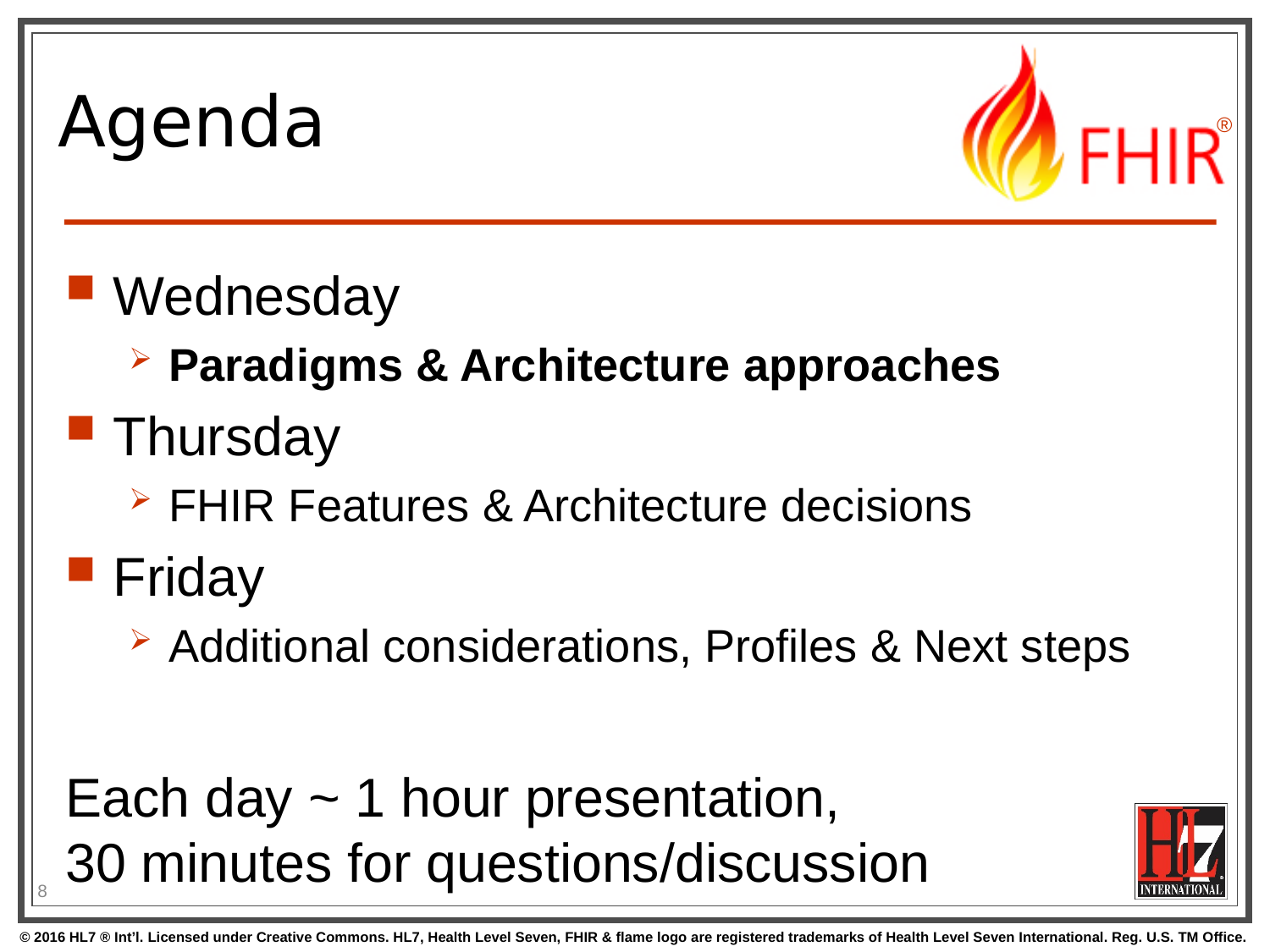

# Agenda
Wednesday
Paradigms & Architecture approaches
Thursday
FHIR Features & Architecture decisions
Friday
Additional considerations, Profiles & Next steps

Each day ~ 1 hour presentation,
30 minutes for questions/discussion
8